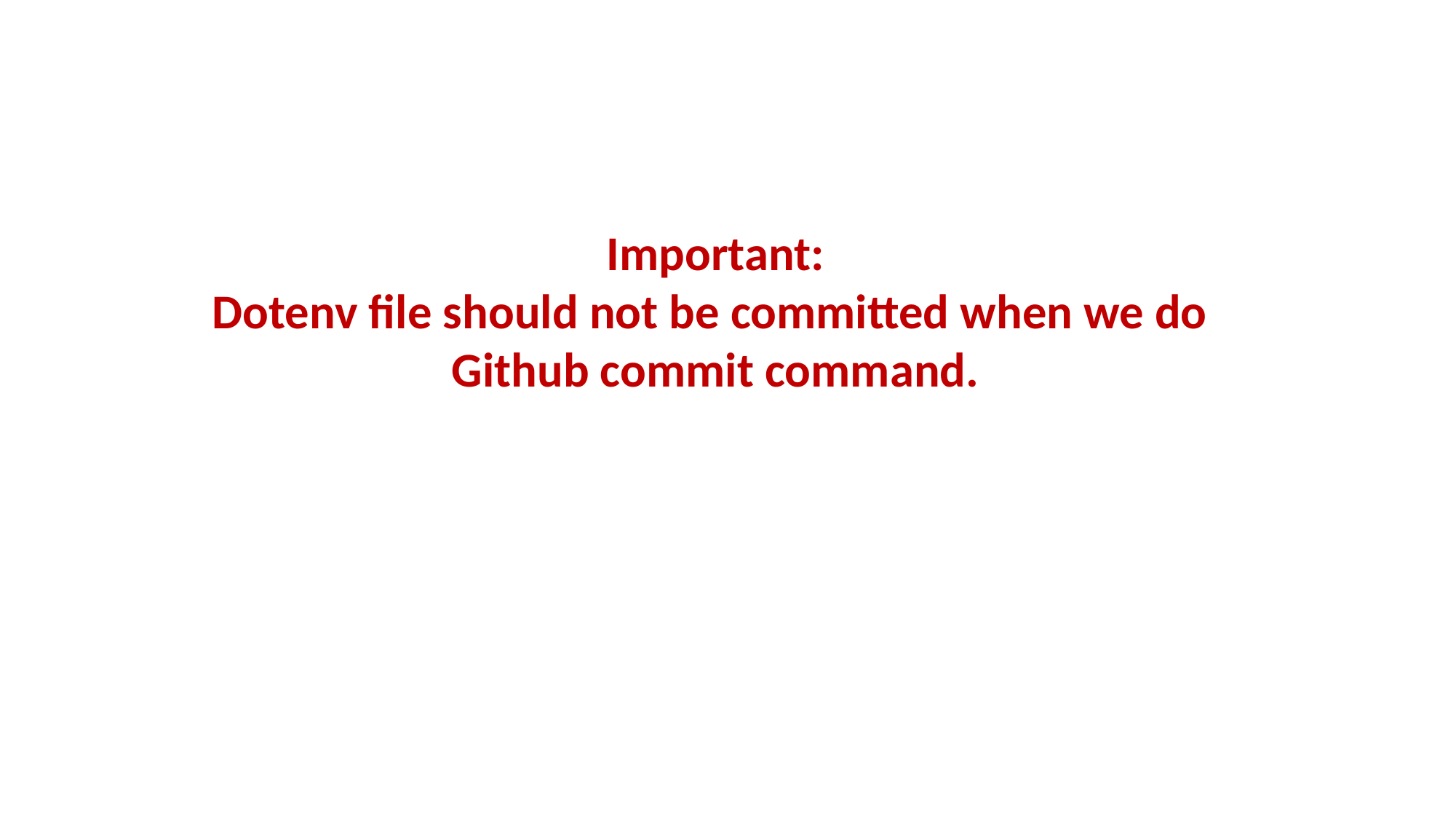

Important:
Dotenv file should not be committed when we do
Github commit command.